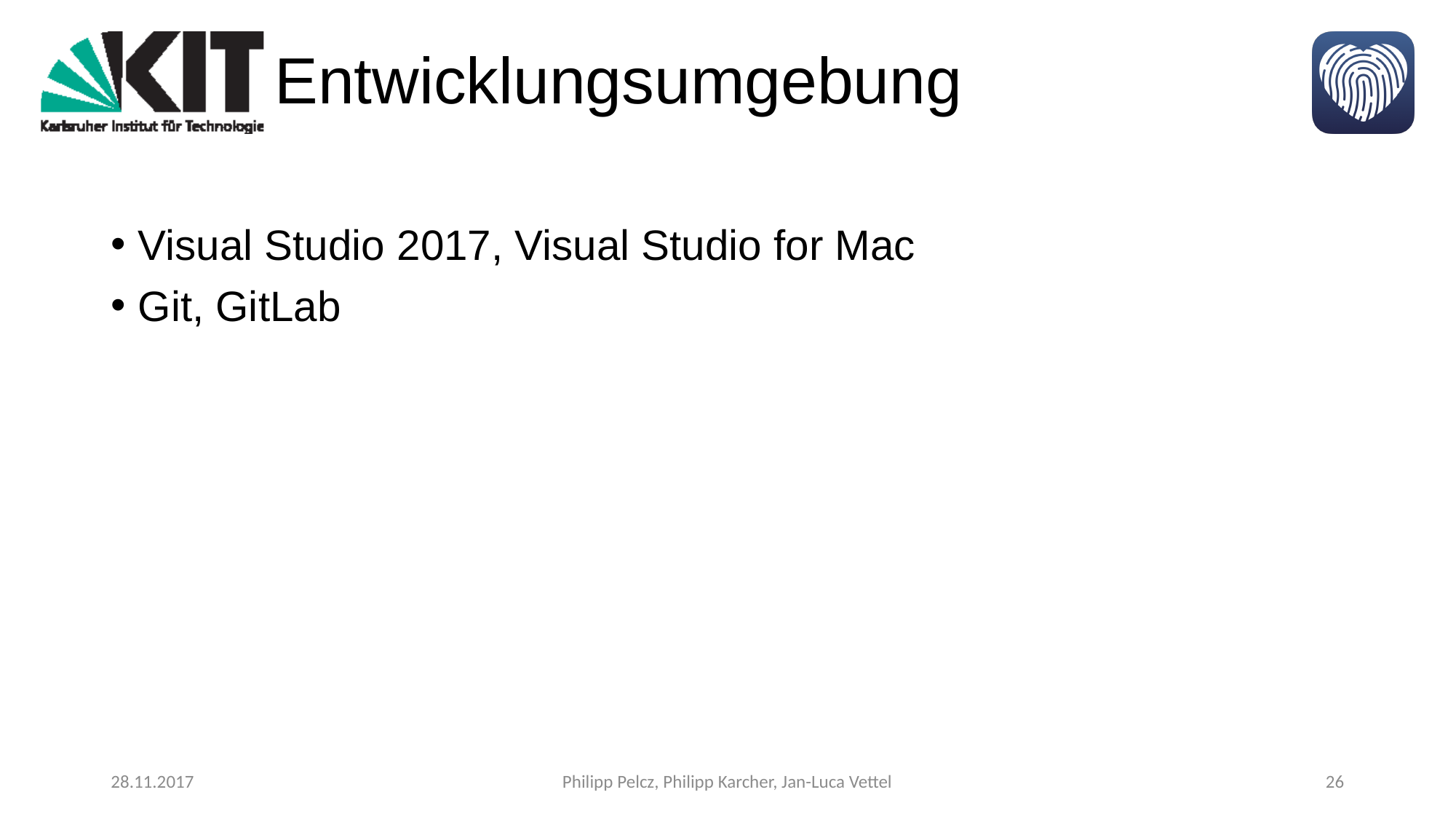

# Entwicklungsumgebung
Visual Studio 2017, Visual Studio for Mac
Git, GitLab
28.11.2017
Philipp Pelcz, Philipp Karcher, Jan-Luca Vettel
26